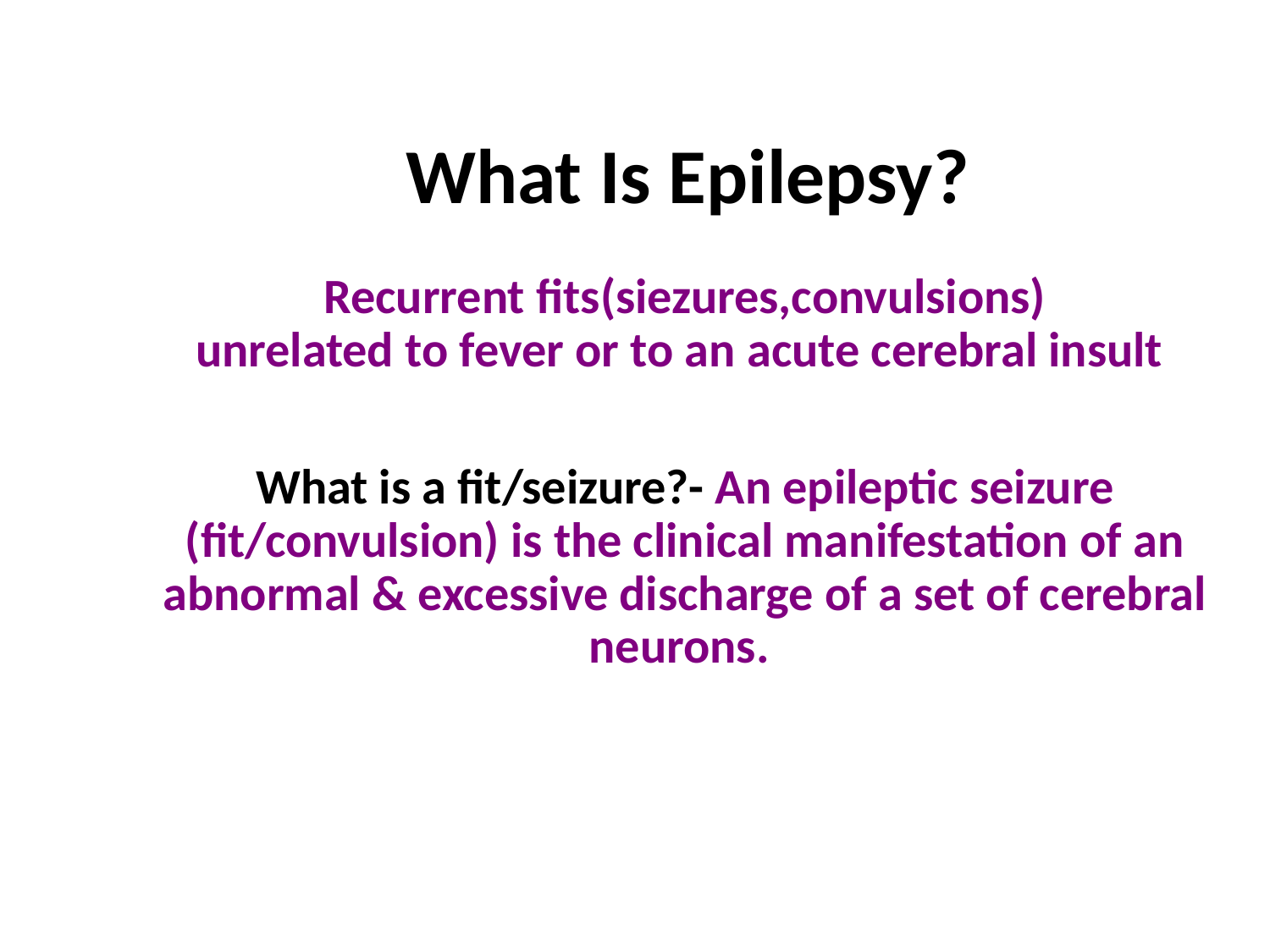

What Is Epilepsy?
Recurrent fits(siezures,convulsions)
 unrelated to fever or to an acute cerebral insult

What is a fit/seizure?- An epileptic seizure (fit/convulsion) is the clinical manifestation of an abnormal & excessive discharge of a set of cerebral neurons.